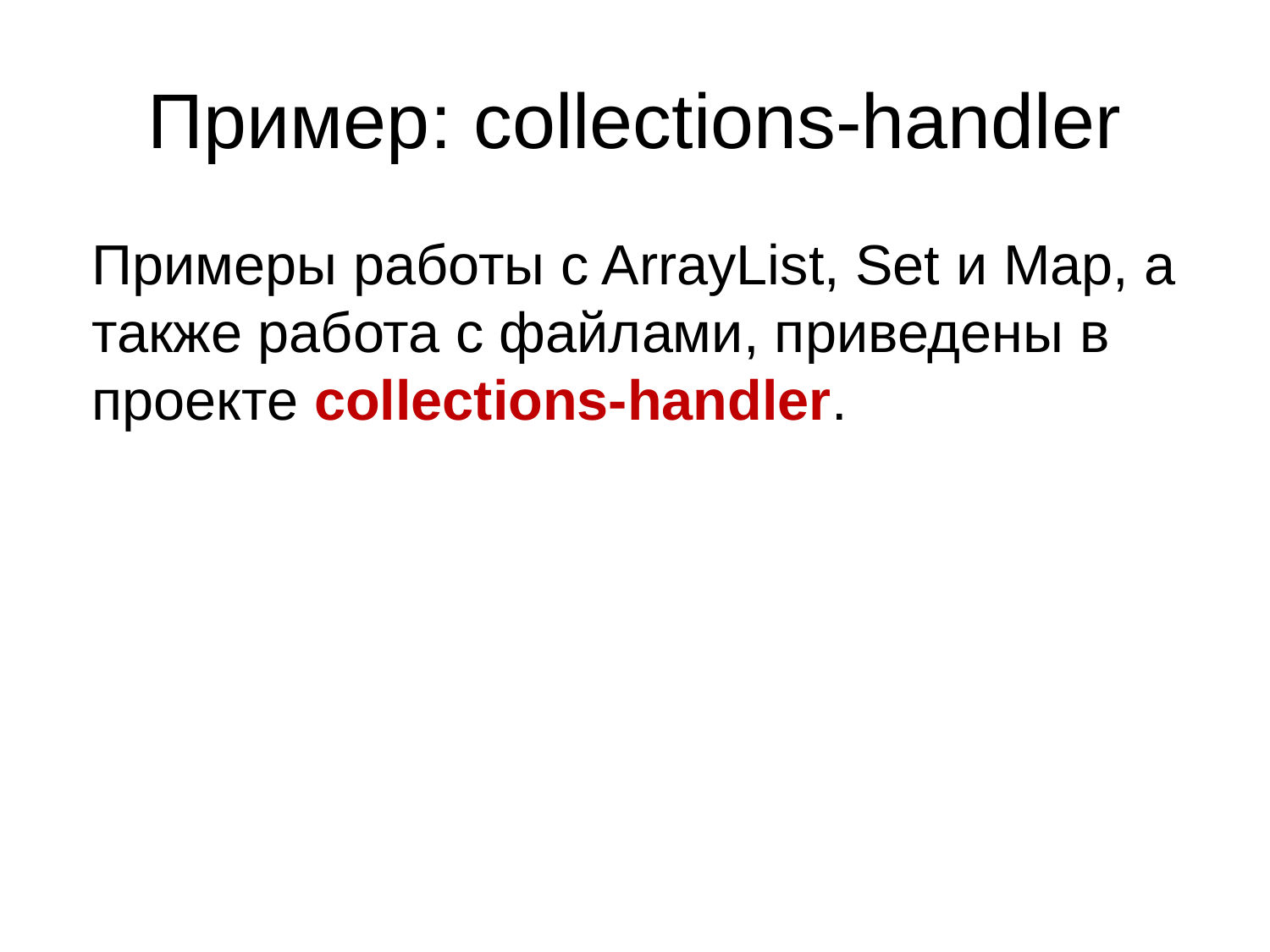

# Пример: collections-handler
Примеры работы c ArrayList, Set и Map, а также работа с файлами, приведены в проекте collections-handler.